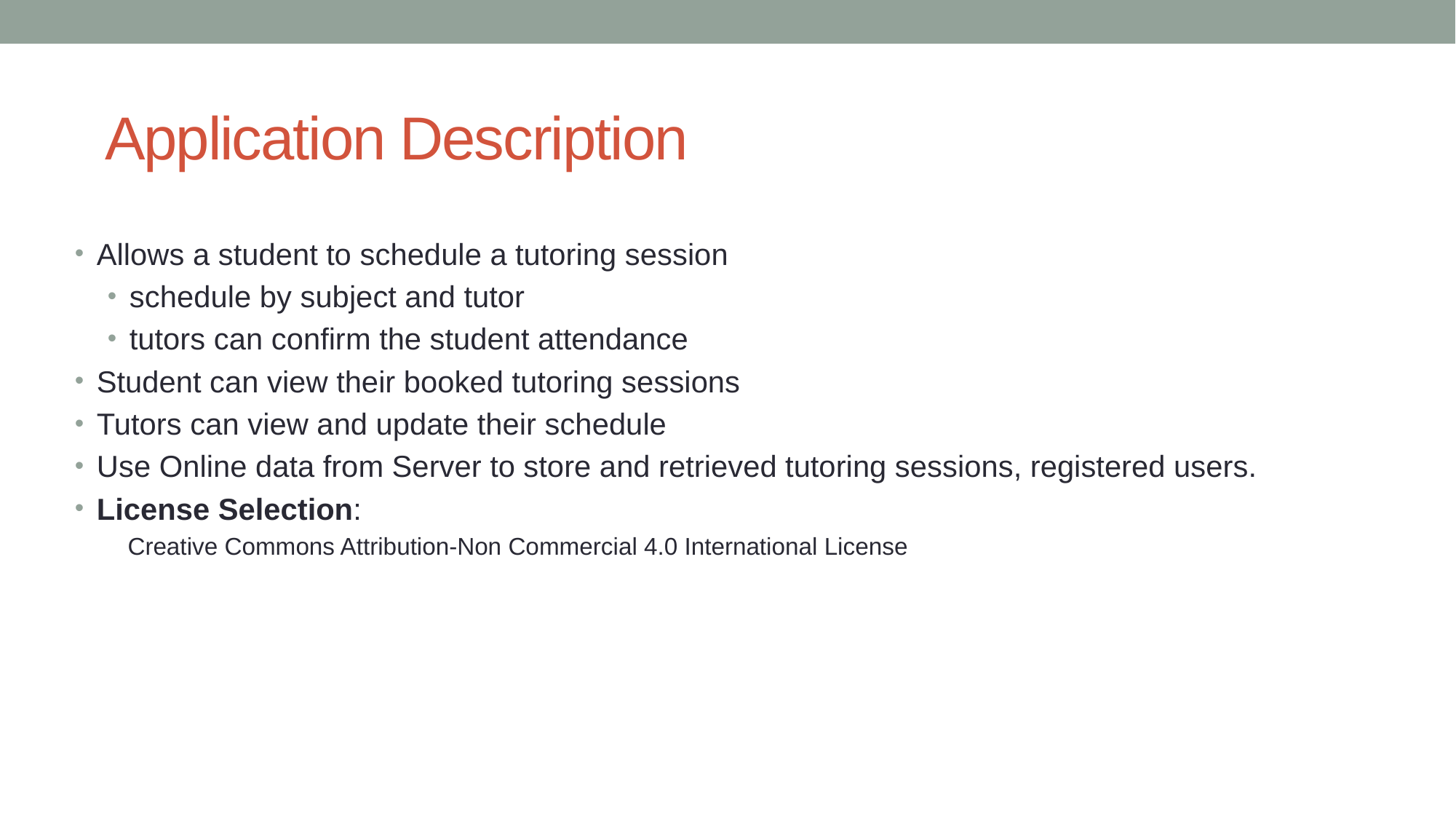

# Application Description
Allows a student to schedule a tutoring session
schedule by subject and tutor
tutors can confirm the student attendance
Student can view their booked tutoring sessions
Tutors can view and update their schedule
Use Online data from Server to store and retrieved tutoring sessions, registered users.
License Selection:
   Creative Commons Attribution-Non Commercial 4.0 International License